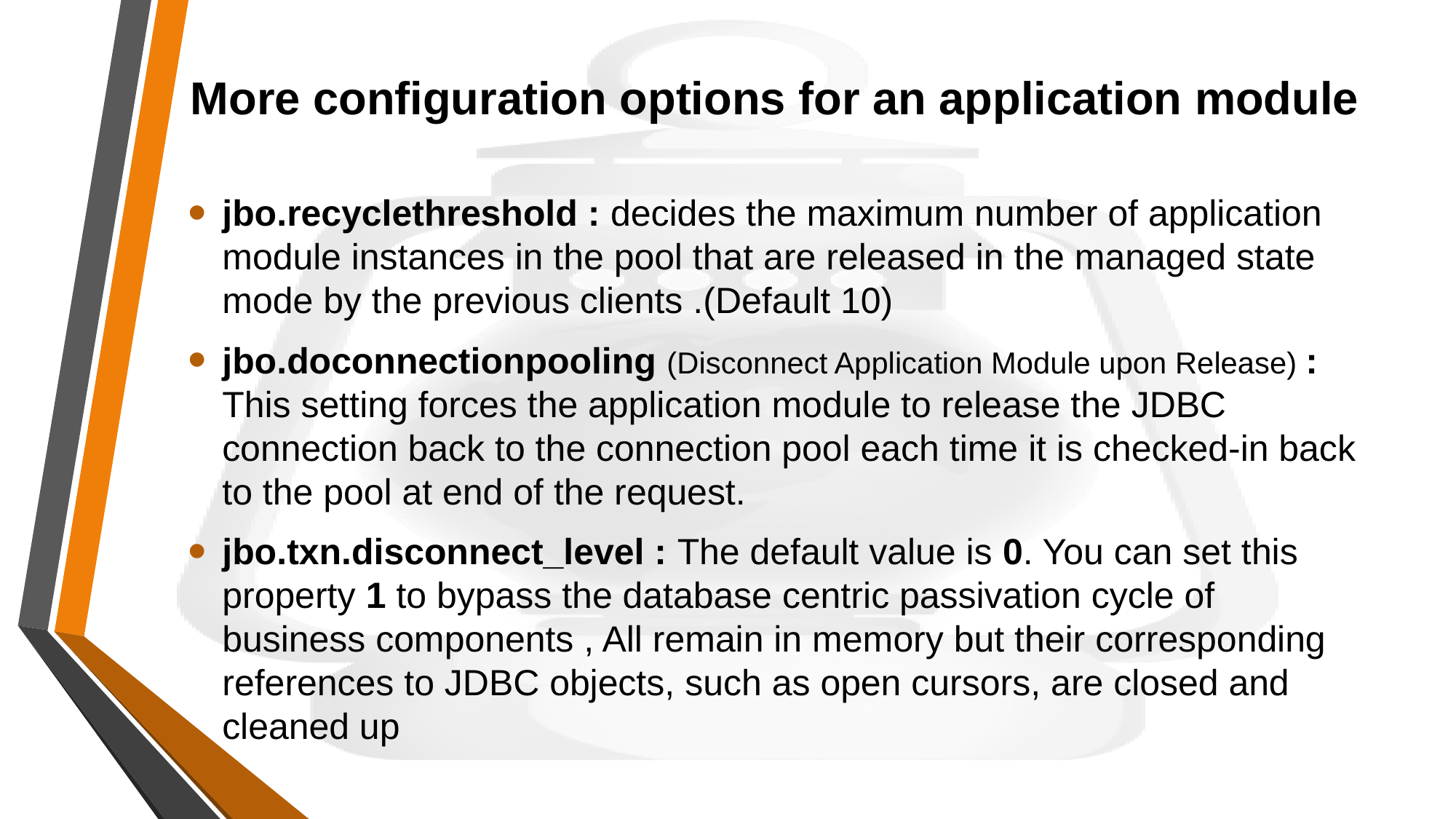

# More configuration options for an application module
jbo.recyclethreshold : decides the maximum number of application module instances in the pool that are released in the managed state mode by the previous clients .(Default 10)
jbo.doconnectionpooling (Disconnect Application Module upon Release) : This setting forces the application module to release the JDBC connection back to the connection pool each time it is checked-in back to the pool at end of the request.
jbo.txn.disconnect_level : The default value is 0. You can set this property 1 to bypass the database centric passivation cycle of business components , All remain in memory but their corresponding references to JDBC objects, such as open cursors, are closed and cleaned up